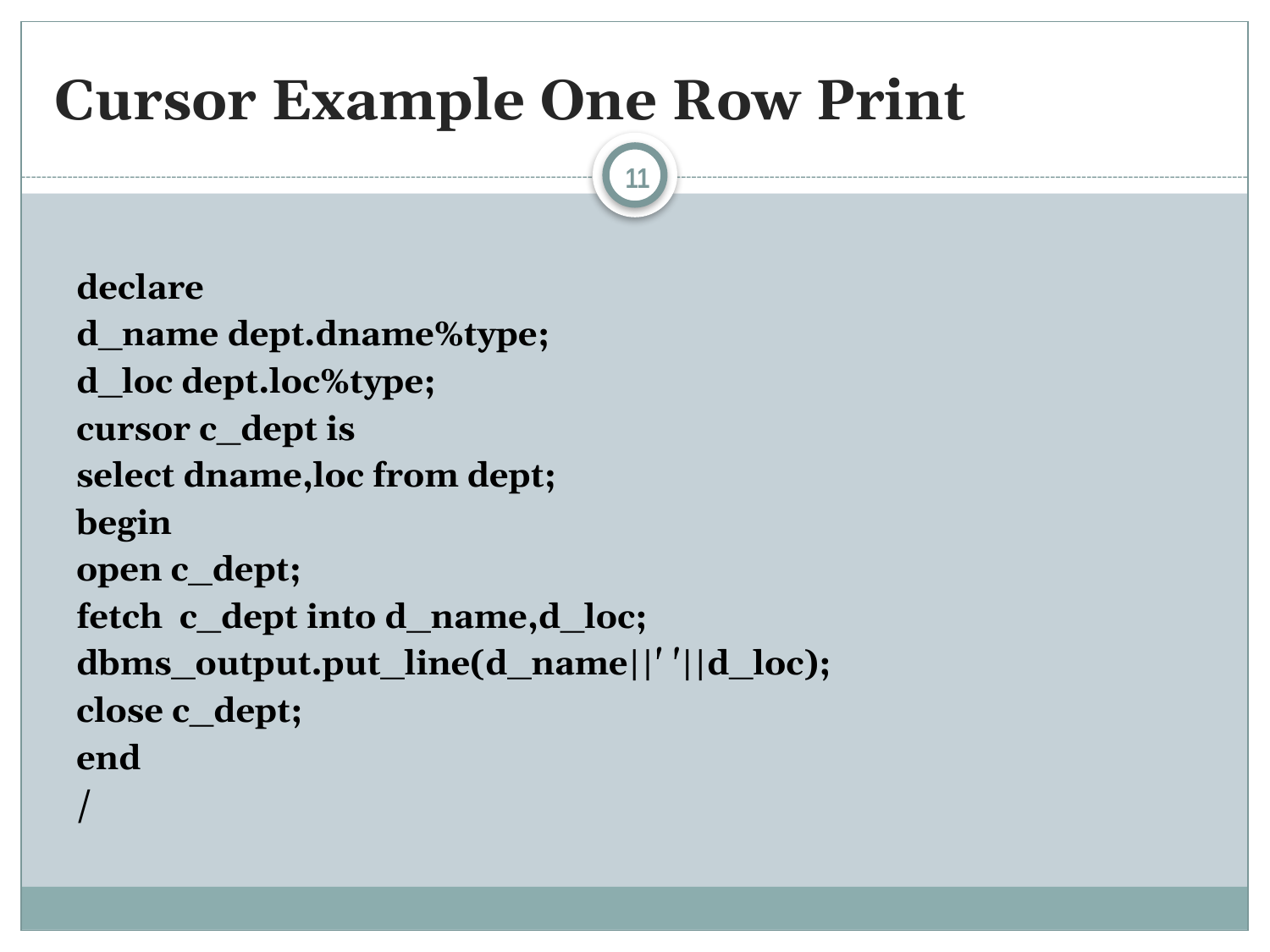

# Cursor Example One Row Print
11

declare
d_name dept.dname%type;
d_loc dept.loc%type;
cursor c_dept is
select dname,loc from dept;
begin
open c_dept;
fetch  c_dept into d_name,d_loc;
dbms_output.put_line(d_name||' '||d_loc);
close c_dept;
end
/